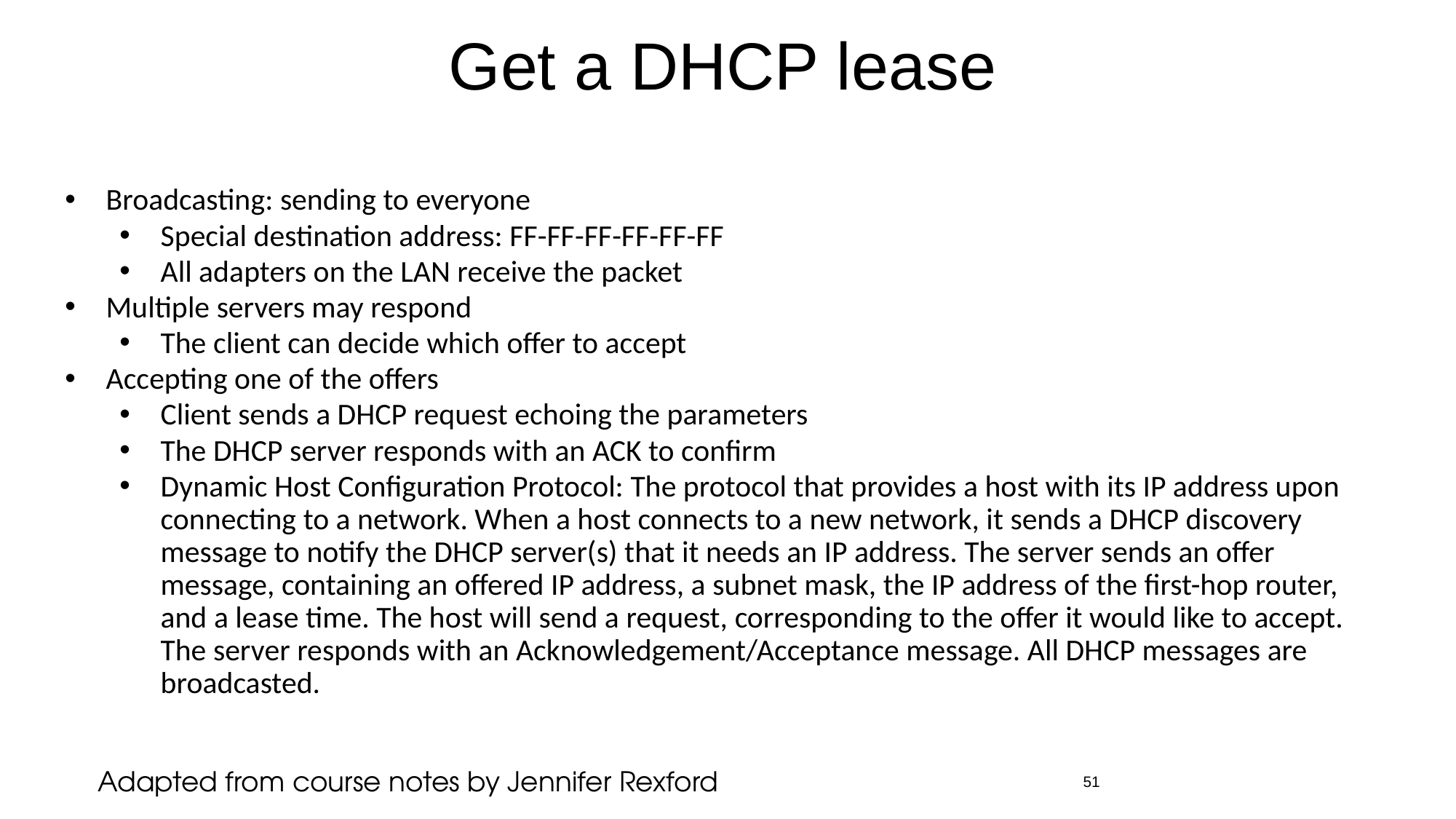

# Get a DHCP lease
Broadcasting: sending to everyone
Special destination address: FF-FF-FF-FF-FF-FF
All adapters on the LAN receive the packet
Multiple servers may respond
The client can decide which offer to accept
Accepting one of the offers
Client sends a DHCP request echoing the parameters
The DHCP server responds with an ACK to confirm
Dynamic Host Configuration Protocol: The protocol that provides a host with its IP address upon connecting to a network. When a host connects to a new network, it sends a DHCP discovery message to notify the DHCP server(s) that it needs an IP address. The server sends an offer message, containing an offered IP address, a subnet mask, the IP address of the first-hop router, and a lease time. The host will send a request, corresponding to the offer it would like to accept. The server responds with an Acknowledgement/Acceptance message. All DHCP messages are broadcasted.

Adapted from course notes by Jennifer Rexford
51